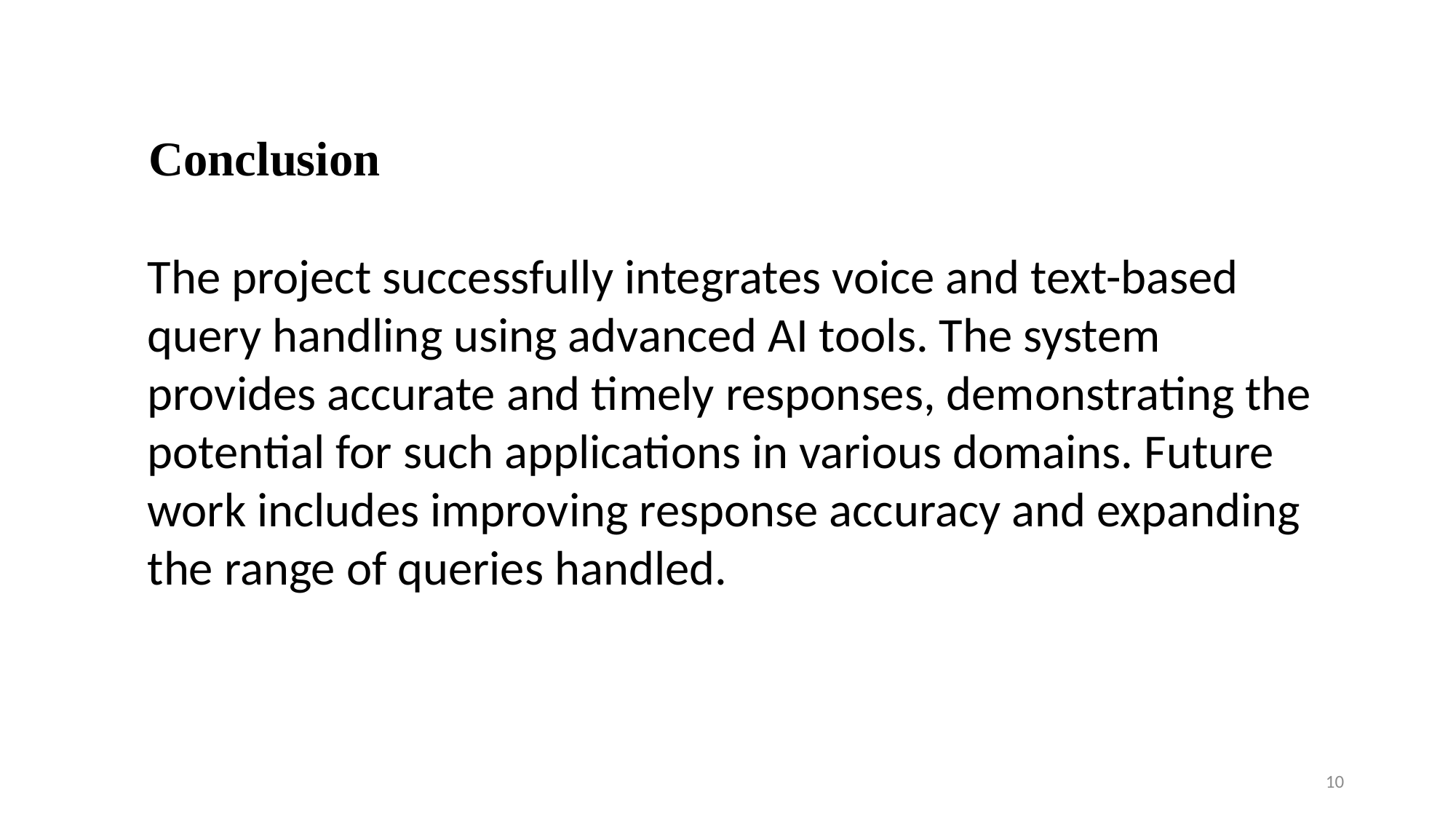

Conclusion
The project successfully integrates voice and text-based query handling using advanced AI tools. The system provides accurate and timely responses, demonstrating the potential for such applications in various domains. Future work includes improving response accuracy and expanding the range of queries handled.
10